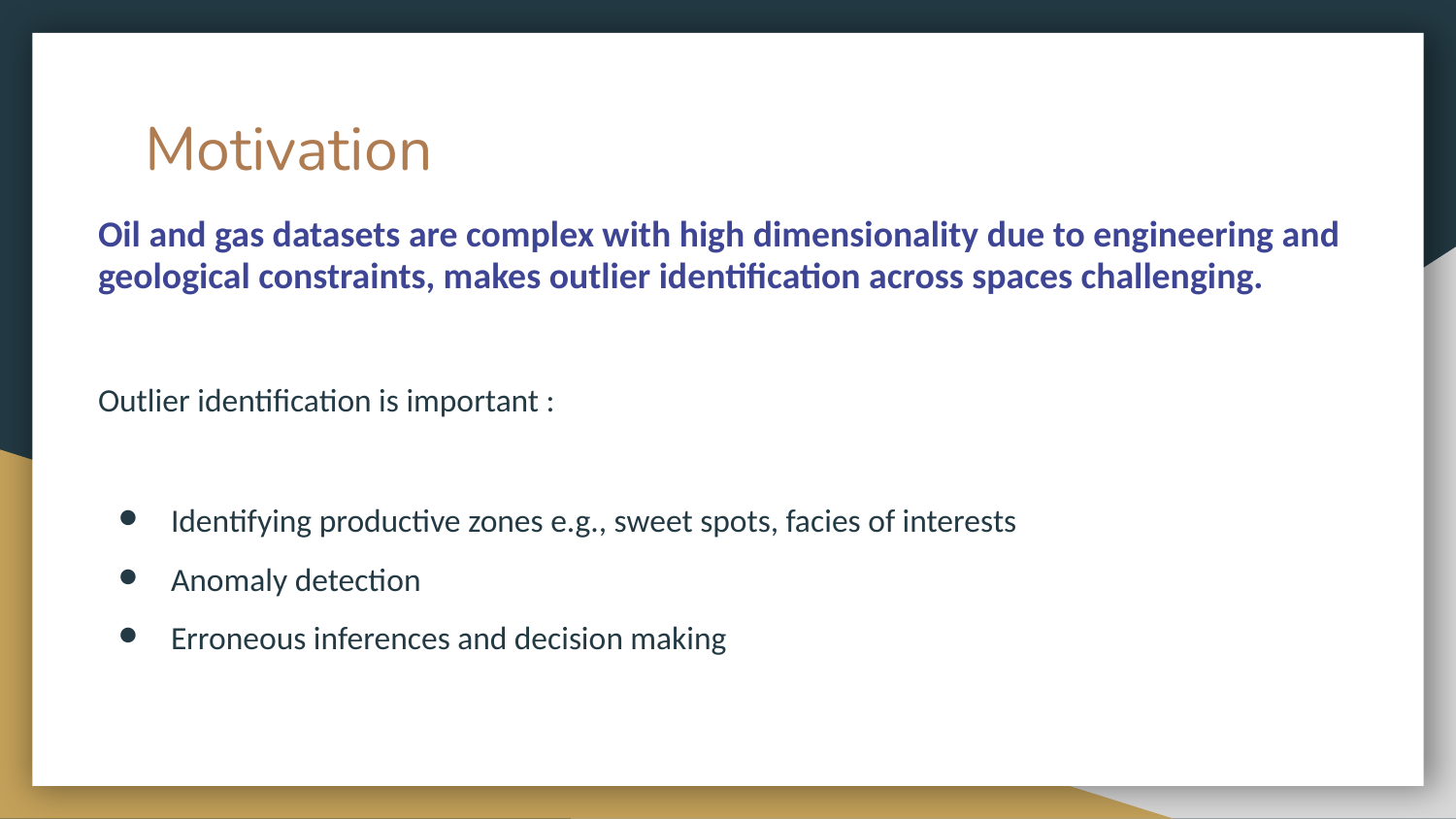

# Motivation
Oil and gas datasets are complex with high dimensionality due to engineering and geological constraints, makes outlier identification across spaces challenging.

Outlier identification is important :

Identifying productive zones e.g., sweet spots, facies of interests
Anomaly detection
Erroneous inferences and decision making